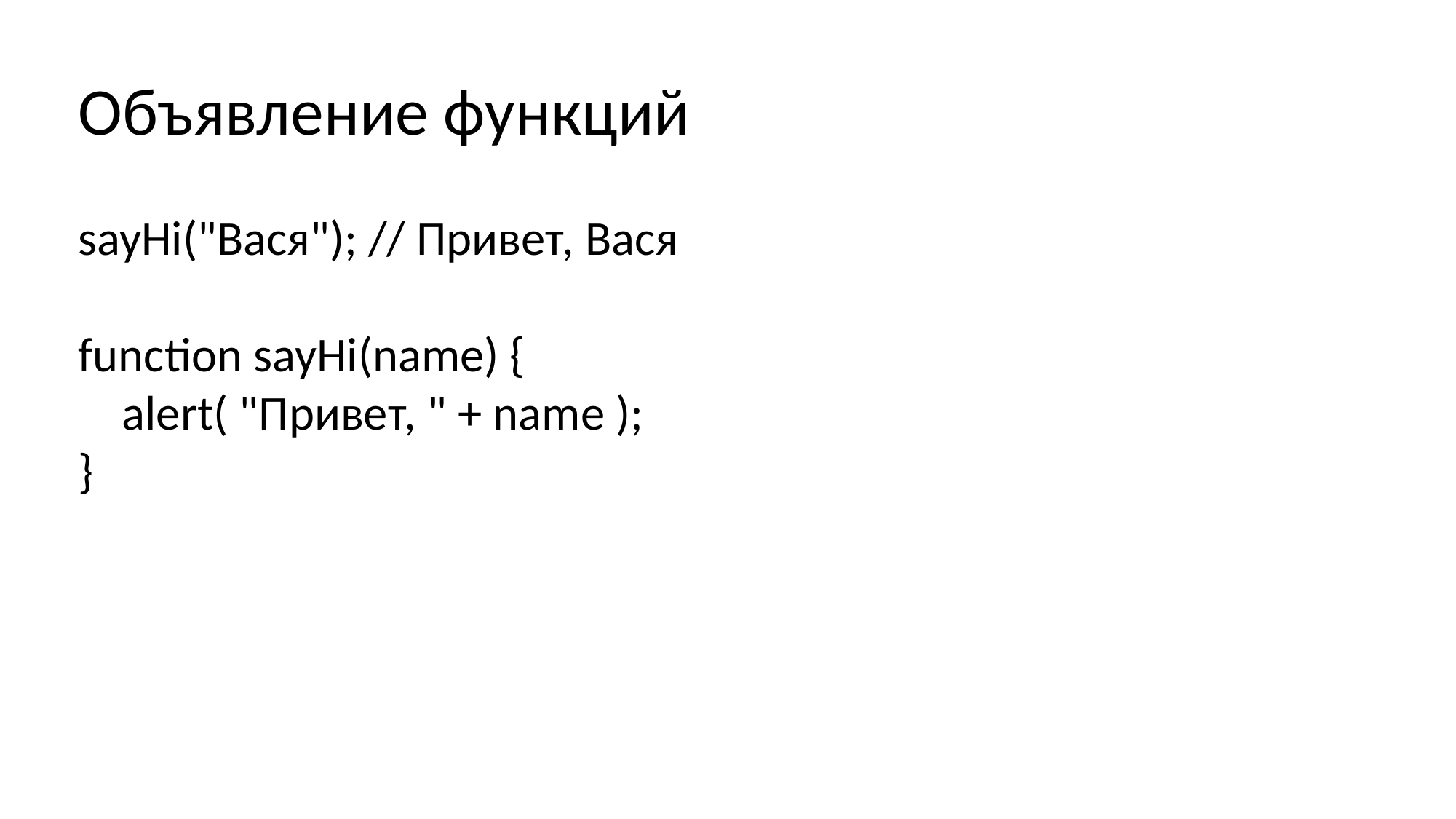

Объявление функций

sayHi("Вася"); // Привет, Вася

function sayHi(name) {
    alert( "Привет, " + name );
}